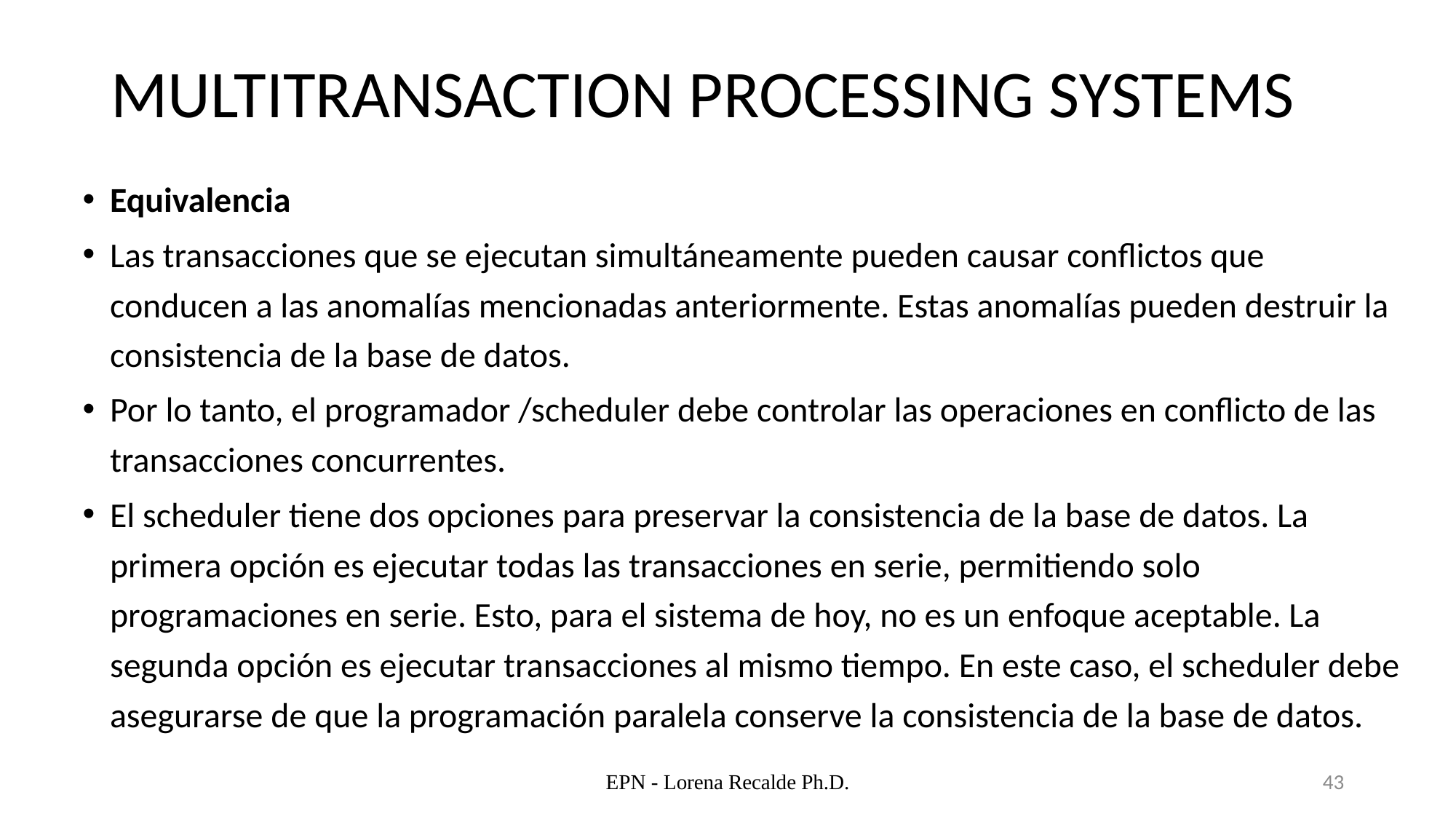

# MULTITRANSACTION PROCESSING SYSTEMS
Equivalencia
Las transacciones que se ejecutan simultáneamente pueden causar conflictos que conducen a las anomalías mencionadas anteriormente. Estas anomalías pueden destruir la consistencia de la base de datos.
Por lo tanto, el programador /scheduler debe controlar las operaciones en conflicto de las transacciones concurrentes.
El scheduler tiene dos opciones para preservar la consistencia de la base de datos. La primera opción es ejecutar todas las transacciones en serie, permitiendo solo programaciones en serie. Esto, para el sistema de hoy, no es un enfoque aceptable. La segunda opción es ejecutar transacciones al mismo tiempo. En este caso, el scheduler debe asegurarse de que la programación paralela conserve la consistencia de la base de datos.
EPN - Lorena Recalde Ph.D.
43